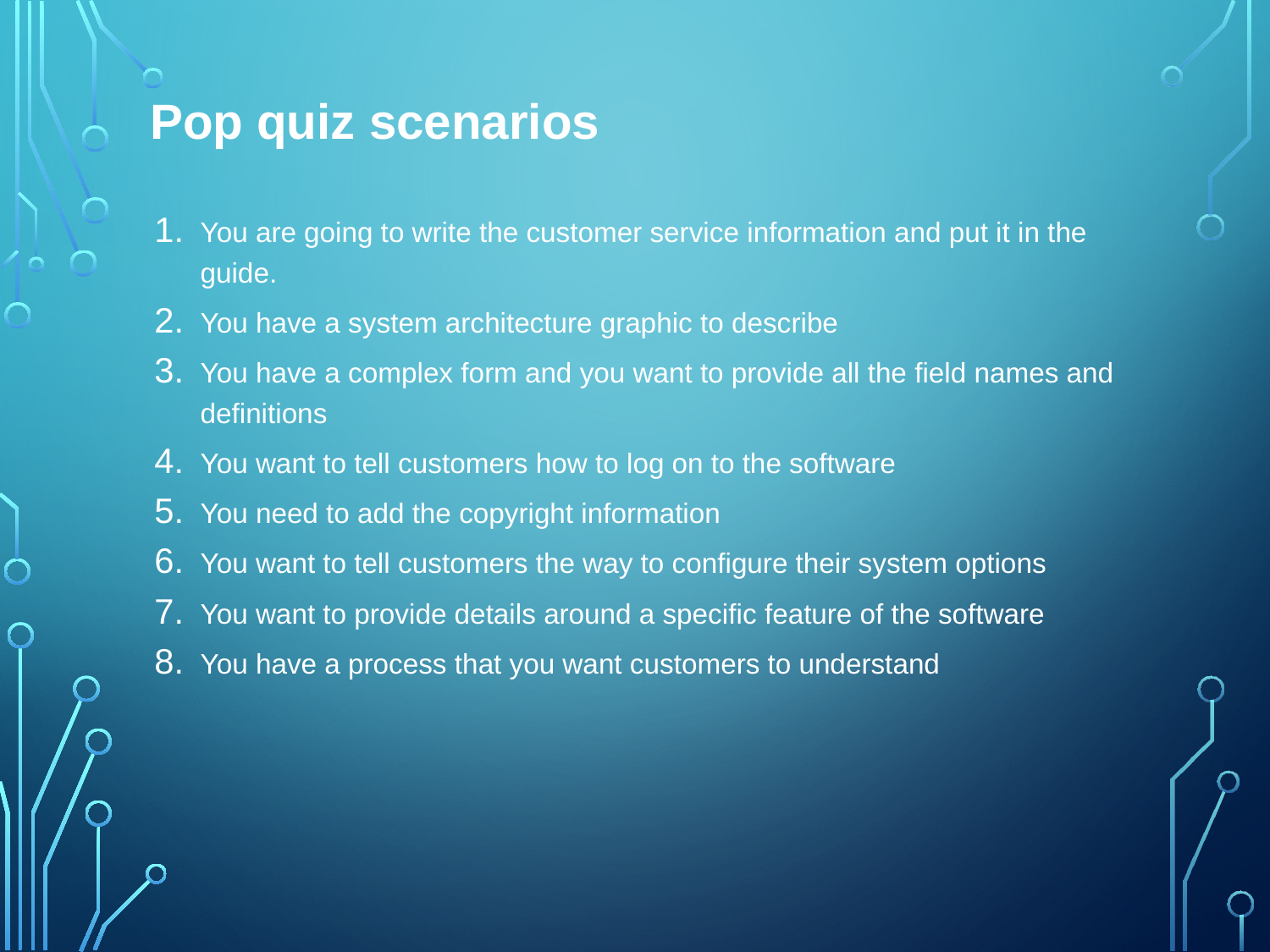

# Pop quiz scenarios
You are going to write the customer service information and put it in the guide.
You have a system architecture graphic to describe
You have a complex form and you want to provide all the field names and definitions
You want to tell customers how to log on to the software
You need to add the copyright information
You want to tell customers the way to configure their system options
You want to provide details around a specific feature of the software
You have a process that you want customers to understand